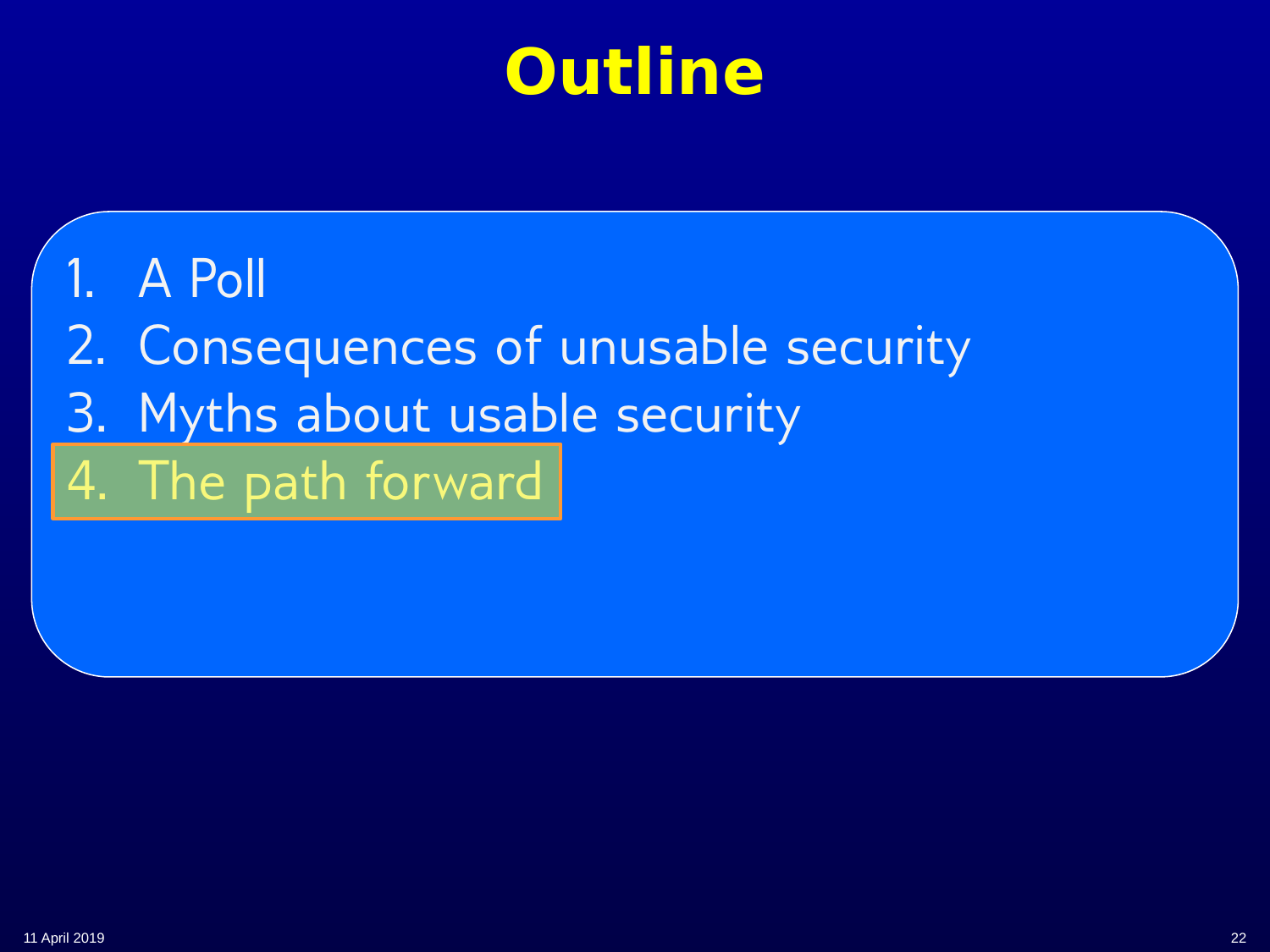

# Outline
A Poll
Consequences of unusable security
Myths about usable security
The path forward

11 April 2019
22